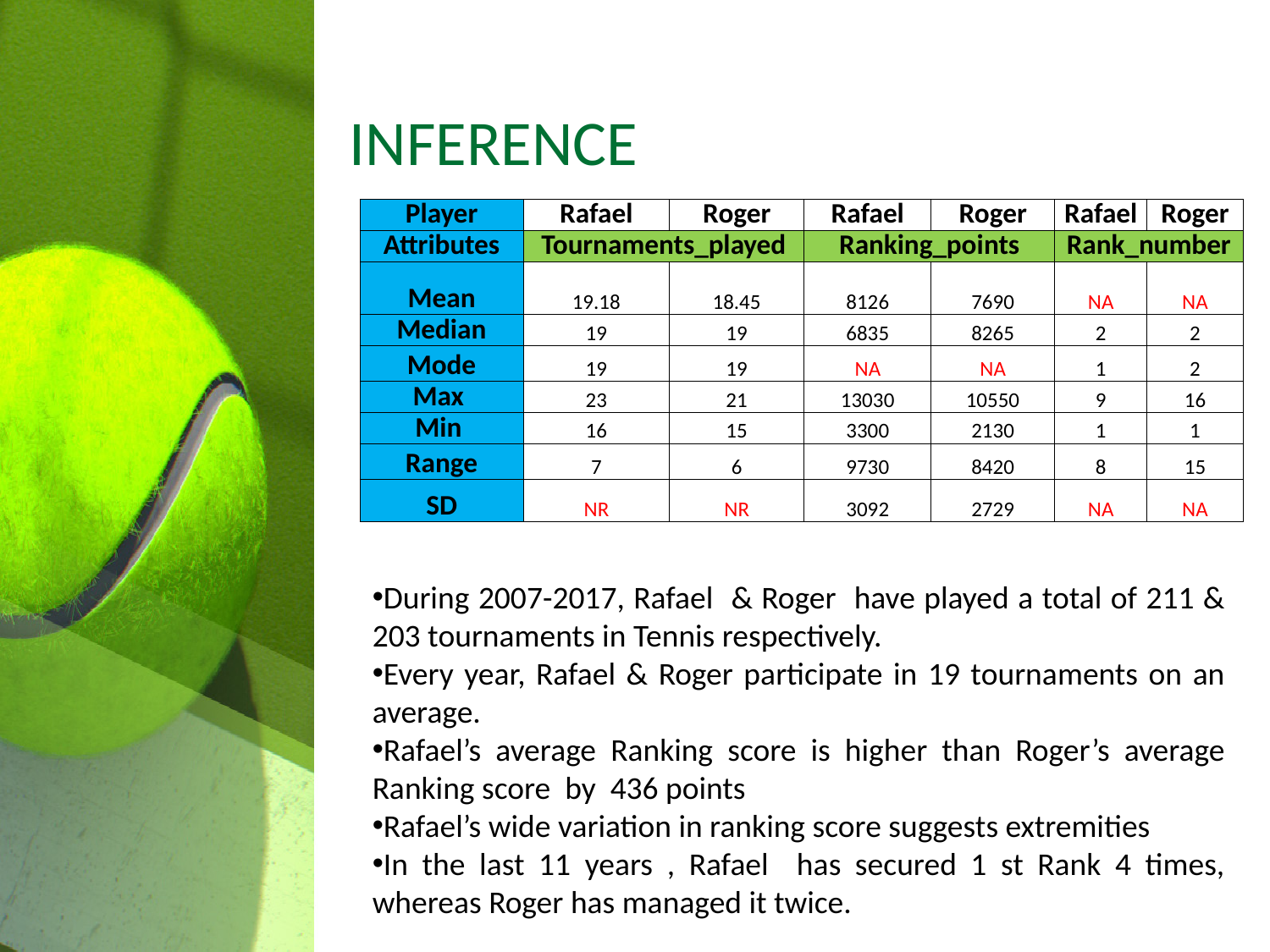

# INFERENCE
| Player | Rafael | Roger | Rafael | Roger | Rafael | Roger |
| --- | --- | --- | --- | --- | --- | --- |
| Attributes | Tournaments\_played |  | Ranking\_points |  | Rank\_number |  |
| Mean | 19.18 | 18.45 | 8126 | 7690 | NA | NA |
| Median | 19 | 19 | 6835 | 8265 | 2 | 2 |
| Mode | 19 | 19 | NA | NA | 1 | 2 |
| Max | 23 | 21 | 13030 | 10550 | 9 | 16 |
| Min | 16 | 15 | 3300 | 2130 | 1 | 1 |
| Range | 7 | 6 | 9730 | 8420 | 8 | 15 |
| SD | NR | NR | 3092 | 2729 | NA | NA |
During 2007-2017, Rafael  & Roger  have played a total of 211 & 203 tournaments in Tennis respectively.
Every year, Rafael & Roger participate in 19 tournaments on an average.
Rafael’s average Ranking score is higher than Roger’s average Ranking score  by  436 points
Rafael’s wide variation in ranking score suggests extremities
In the last 11 years , Rafael  has secured 1 st Rank 4 times, whereas Roger has managed it twice.